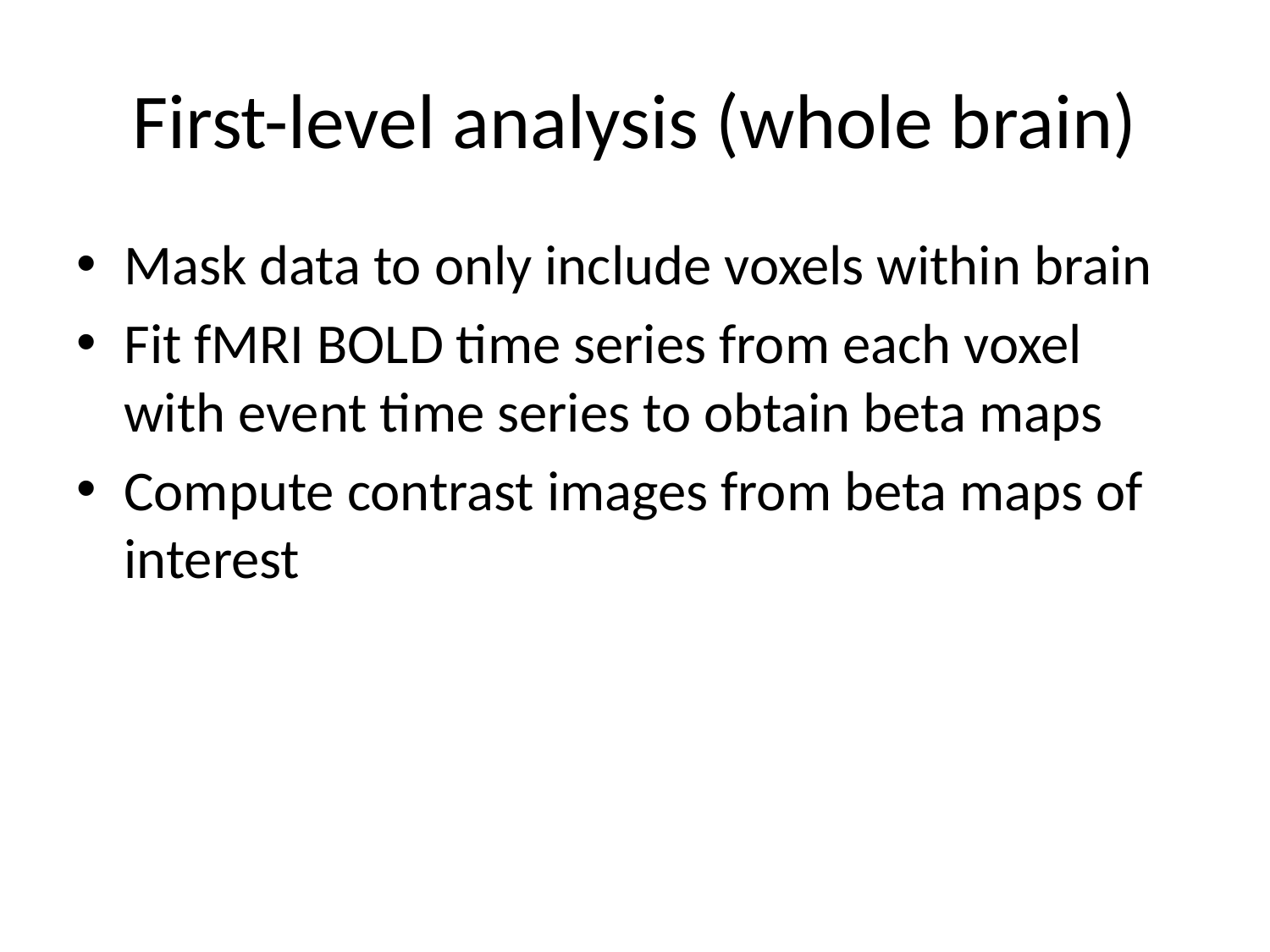

# First-level analysis (whole brain)
Mask data to only include voxels within brain
Fit fMRI BOLD time series from each voxel with event time series to obtain beta maps
Compute contrast images from beta maps of interest